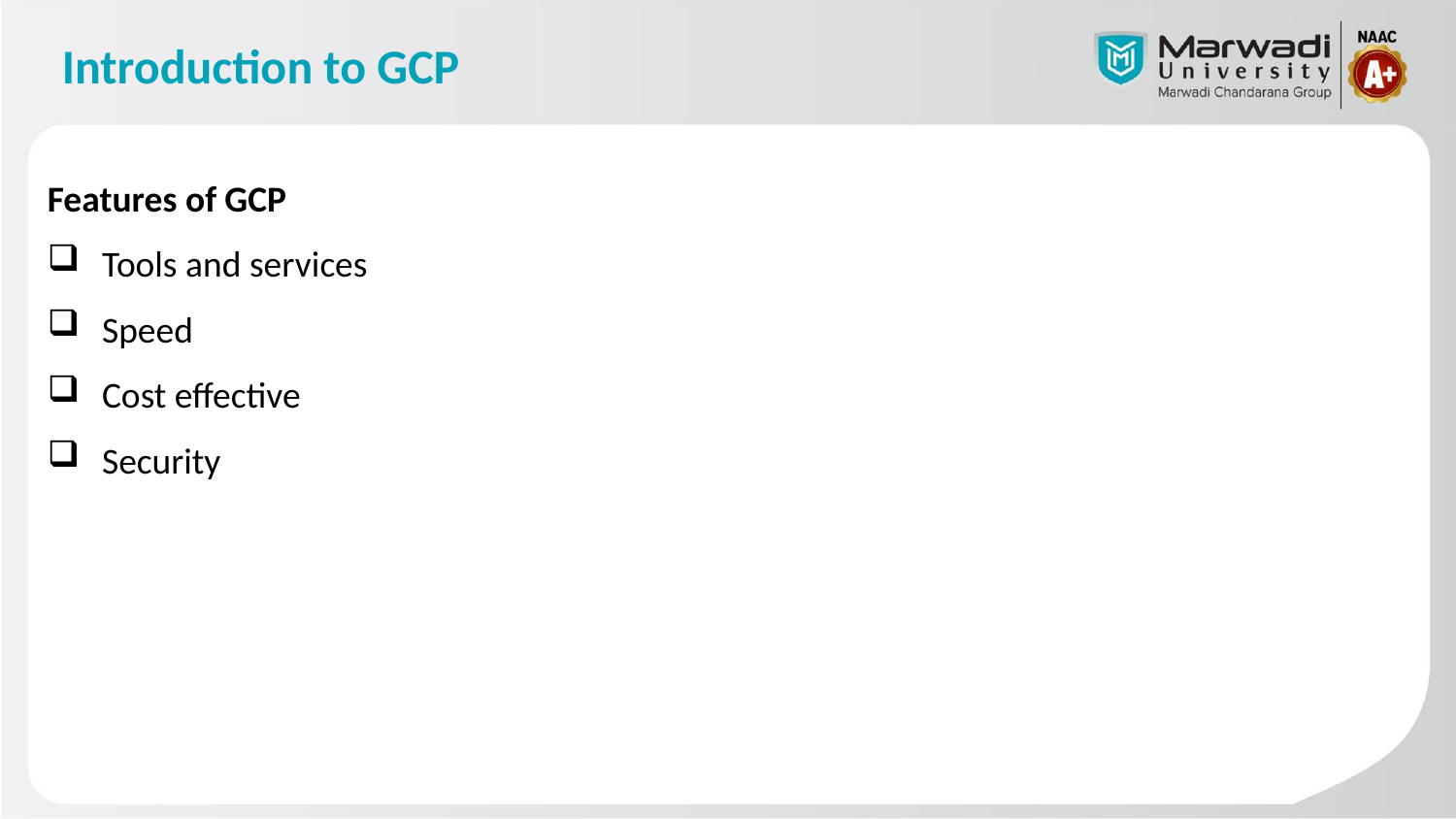

# Introduction to GCP
Features of GCP
Tools and services
Speed
Cost effective
Security